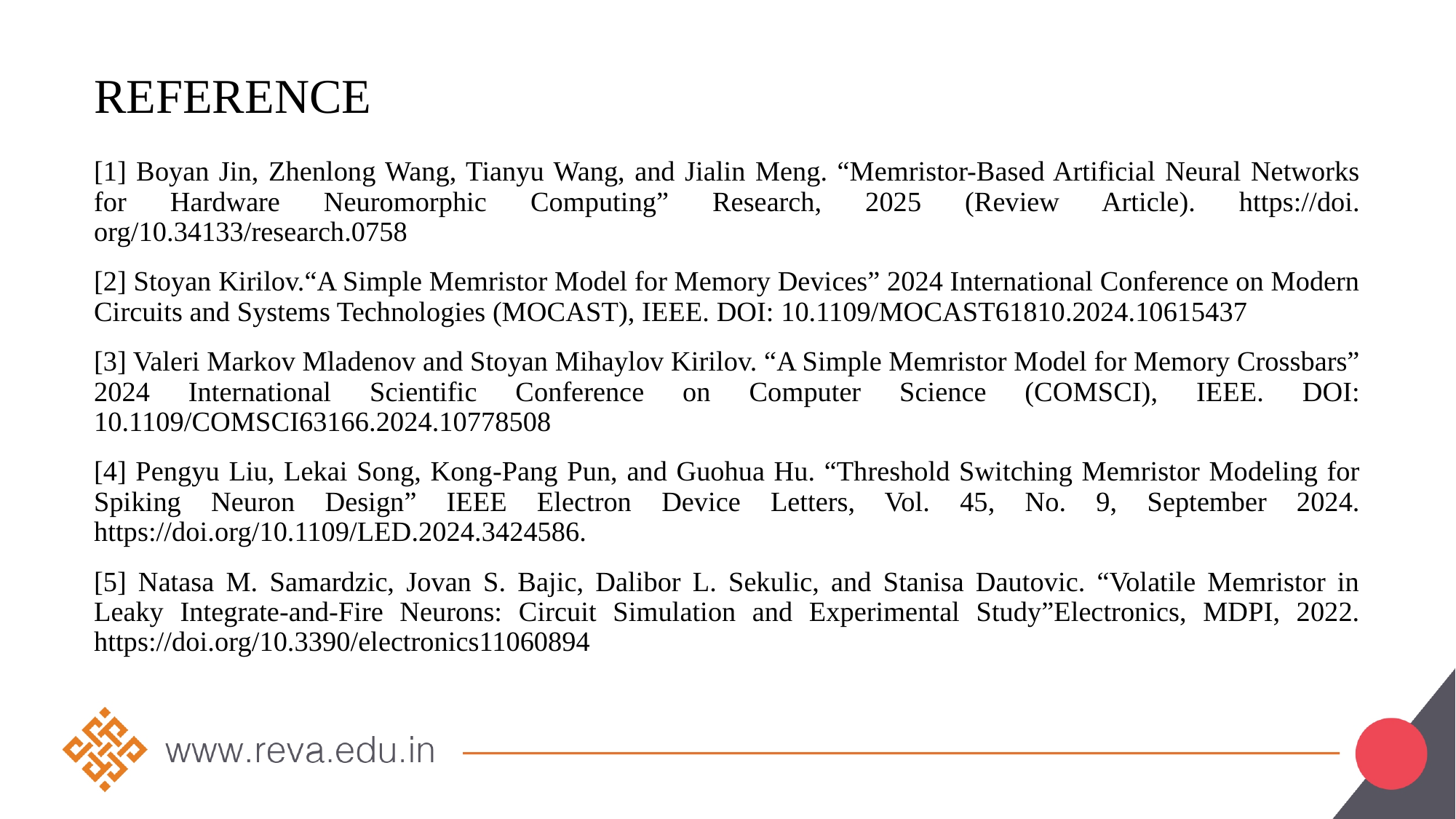

# reference
[1] Boyan Jin, Zhenlong Wang, Tianyu Wang, and Jialin Meng. “Memristor-Based Artificial Neural Networks for Hardware Neuromorphic Computing” Research, 2025 (Review Article). https://doi. org/10.34133/research.0758
[2] Stoyan Kirilov.“A Simple Memristor Model for Memory Devices” 2024 International Conference on Modern Circuits and Systems Technologies (MOCAST), IEEE. DOI: 10.1109/MOCAST61810.2024.10615437
[3] Valeri Markov Mladenov and Stoyan Mihaylov Kirilov. “A Simple Memristor Model for Memory Crossbars” 2024 International Scientific Conference on Computer Science (COMSCI), IEEE. DOI: 10.1109/COMSCI63166.2024.10778508
[4] Pengyu Liu, Lekai Song, Kong-Pang Pun, and Guohua Hu. “Threshold Switching Memristor Modeling for Spiking Neuron Design” IEEE Electron Device Letters, Vol. 45, No. 9, September 2024. https://doi.org/10.1109/LED.2024.3424586.
[5] Natasa M. Samardzic, Jovan S. Bajic, Dalibor L. Sekulic, and Stanisa Dautovic. “Volatile Memristor in Leaky Integrate-and-Fire Neurons: Circuit Simulation and Experimental Study”Electronics, MDPI, 2022. https://doi.org/10.3390/electronics11060894